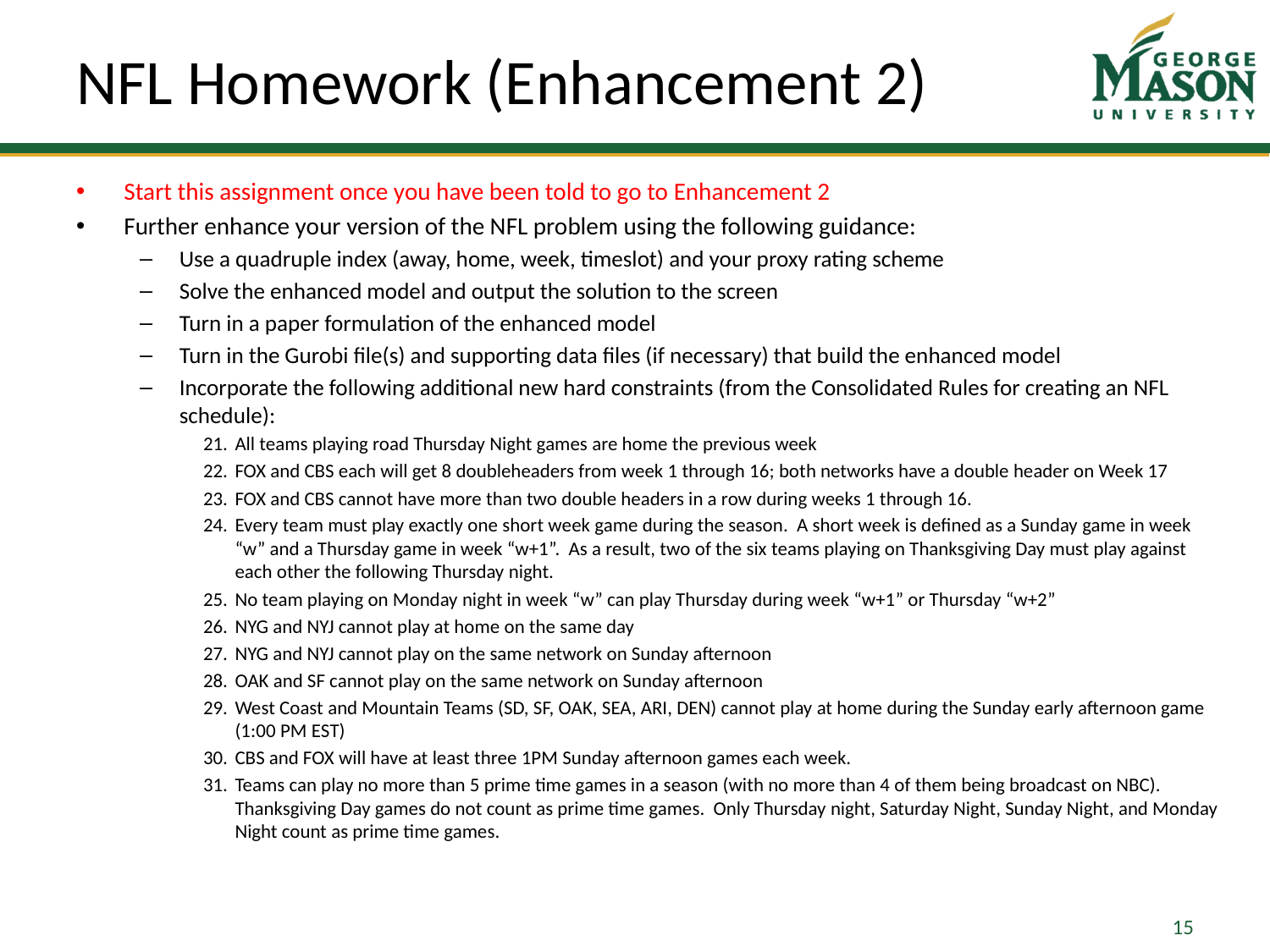

# NFL Homework (Enhancement 2)
Start this assignment once you have been told to go to Enhancement 2
Further enhance your version of the NFL problem using the following guidance:
Use a quadruple index (away, home, week, timeslot) and your proxy rating scheme
Solve the enhanced model and output the solution to the screen
Turn in a paper formulation of the enhanced model
Turn in the Gurobi file(s) and supporting data files (if necessary) that build the enhanced model
Incorporate the following additional new hard constraints (from the Consolidated Rules for creating an NFL schedule):
All teams playing road Thursday Night games are home the previous week
FOX and CBS each will get 8 doubleheaders from week 1 through 16; both networks have a double header on Week 17
FOX and CBS cannot have more than two double headers in a row during weeks 1 through 16.
Every team must play exactly one short week game during the season.  A short week is defined as a Sunday game in week “w” and a Thursday game in week “w+1”.  As a result, two of the six teams playing on Thanksgiving Day must play against each other the following Thursday night.
No team playing on Monday night in week “w” can play Thursday during week “w+1” or Thursday “w+2”
NYG and NYJ cannot play at home on the same day
NYG and NYJ cannot play on the same network on Sunday afternoon
OAK and SF cannot play on the same network on Sunday afternoon
West Coast and Mountain Teams (SD, SF, OAK, SEA, ARI, DEN) cannot play at home during the Sunday early afternoon game (1:00 PM EST)
CBS and FOX will have at least three 1PM Sunday afternoon games each week.
Teams can play no more than 5 prime time games in a season (with no more than 4 of them being broadcast on NBC).  Thanksgiving Day games do not count as prime time games.  Only Thursday night, Saturday Night, Sunday Night, and Monday Night count as prime time games.

15